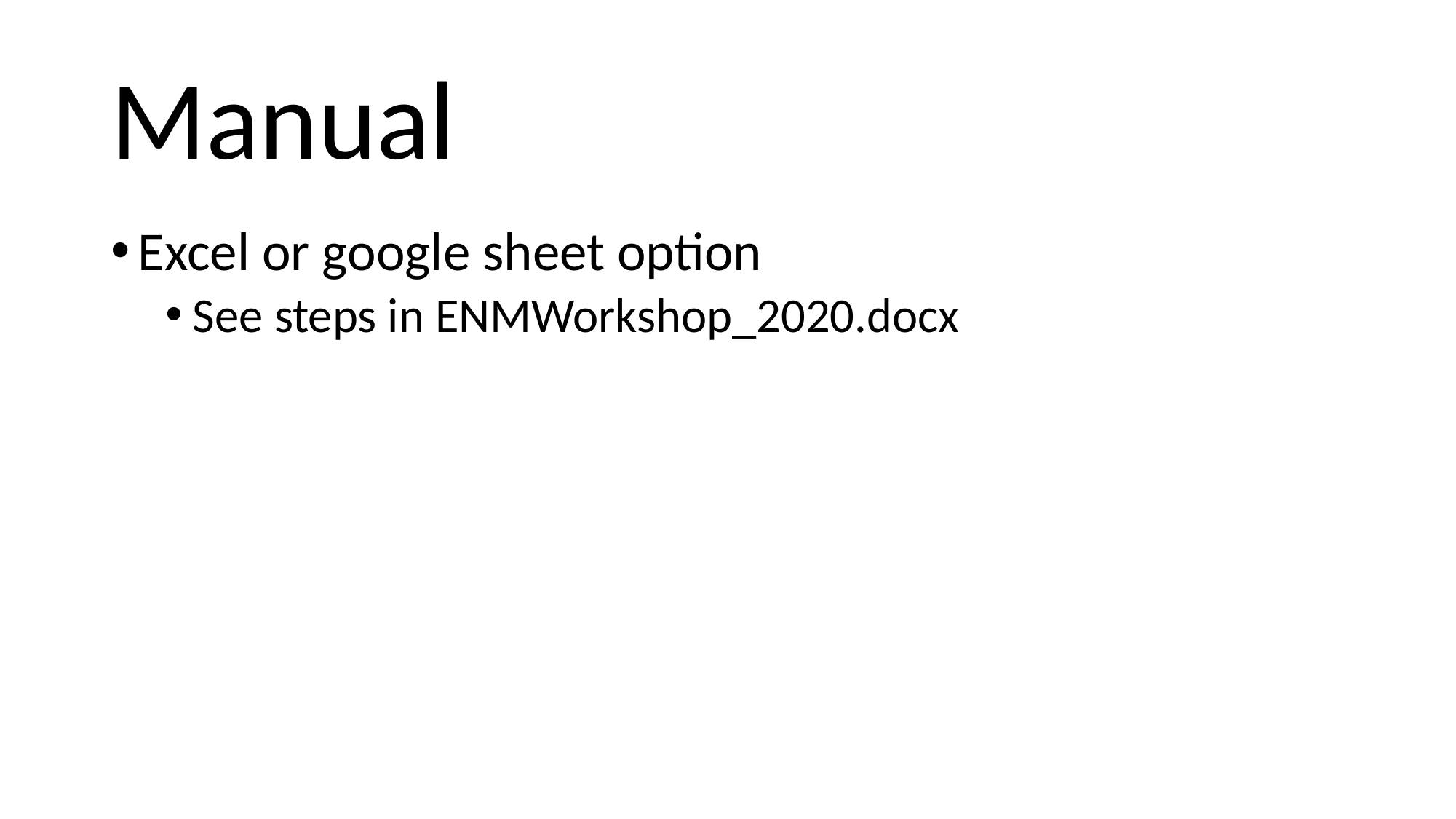

# Manual
Excel or google sheet option
See steps in ENMWorkshop_2020.docx